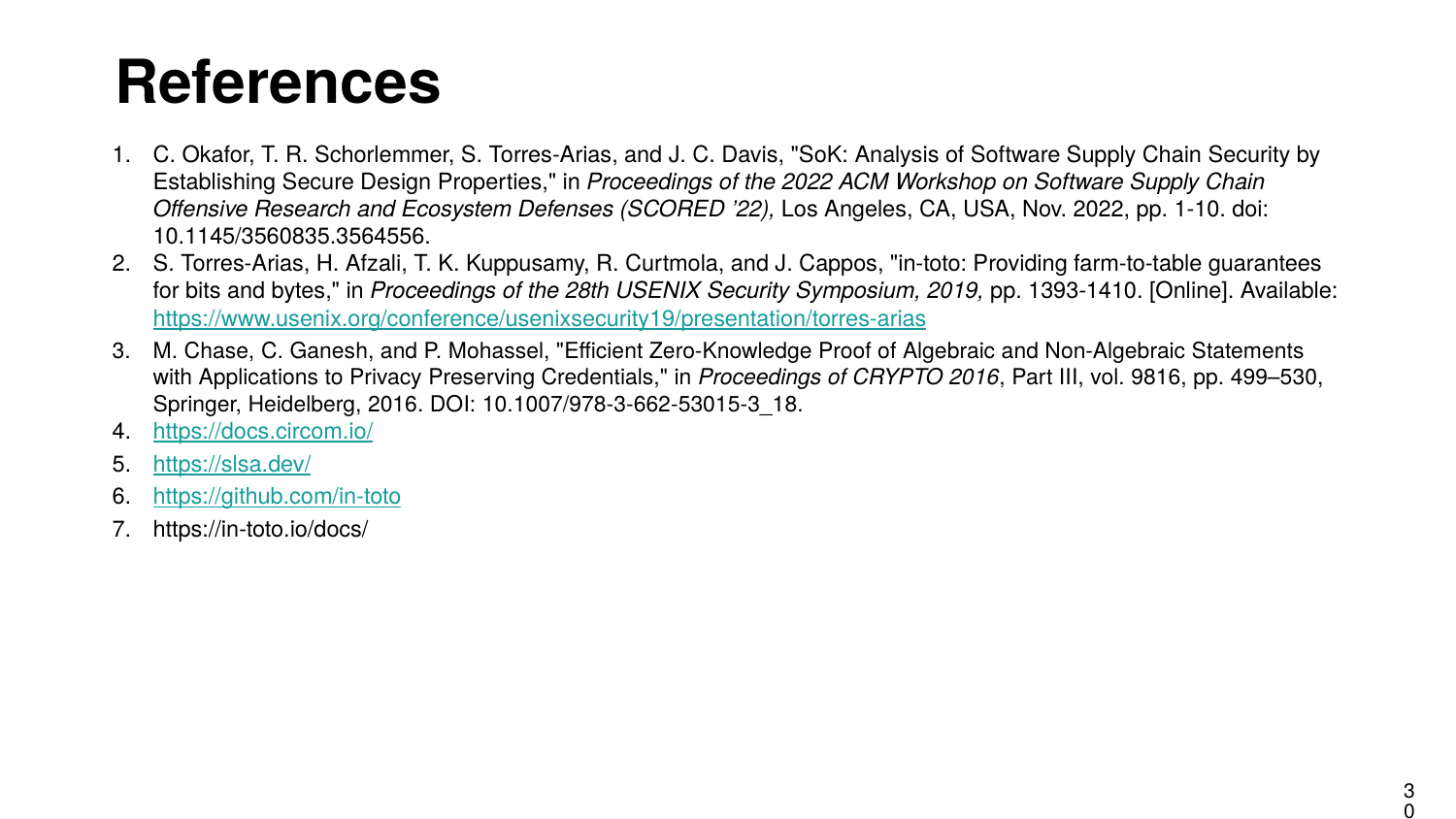

# References
C. Okafor, T. R. Schorlemmer, S. Torres-Arias, and J. C. Davis, "SoK: Analysis of Software Supply Chain Security by Establishing Secure Design Properties," in Proceedings of the 2022 ACM Workshop on Software Supply Chain Offensive Research and Ecosystem Defenses (SCORED ’22), Los Angeles, CA, USA, Nov. 2022, pp. 1-10. doi: 10.1145/3560835.3564556.
S. Torres-Arias, H. Afzali, T. K. Kuppusamy, R. Curtmola, and J. Cappos, "in-toto: Providing farm-to-table guarantees for bits and bytes," in Proceedings of the 28th USENIX Security Symposium, 2019, pp. 1393-1410. [Online]. Available: https://www.usenix.org/conference/usenixsecurity19/presentation/torres-arias
M. Chase, C. Ganesh, and P. Mohassel, "Efficient Zero-Knowledge Proof of Algebraic and Non-Algebraic Statements with Applications to Privacy Preserving Credentials," in Proceedings of CRYPTO 2016, Part III, vol. 9816, pp. 499–530, Springer, Heidelberg, 2016. DOI: 10.1007/978-3-662-53015-3_18.
https://docs.circom.io/
https://slsa.dev/
https://github.com/in-toto
https://in-toto.io/docs/

30